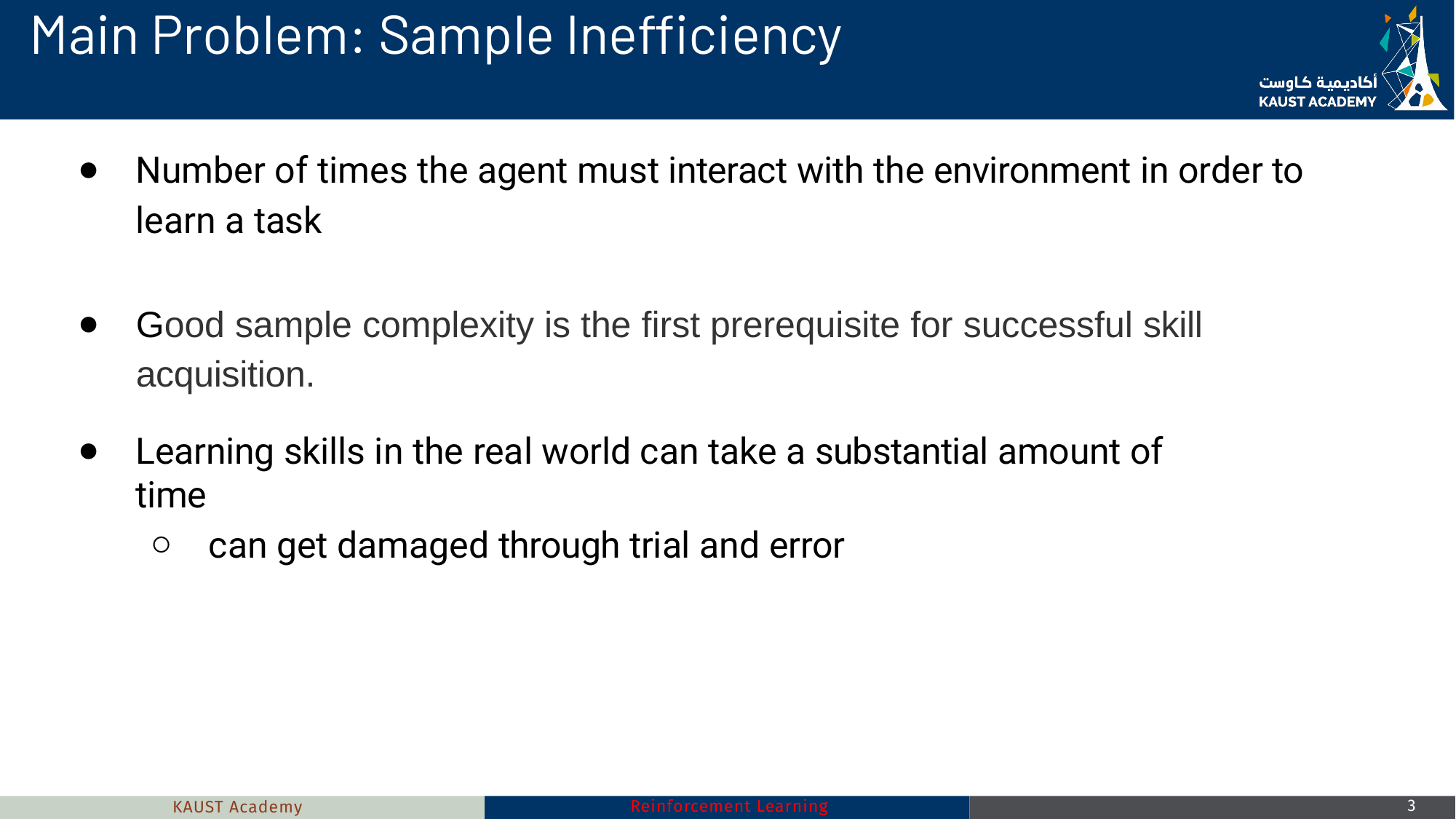

# Main Problem: Sample Inefficiency
Number of times the agent must interact with the environment in order to learn a task

Good sample complexity is the first prerequisite for successful skill acquisition.
Learning skills in the real world can take a substantial amount of time
can get damaged through trial and error